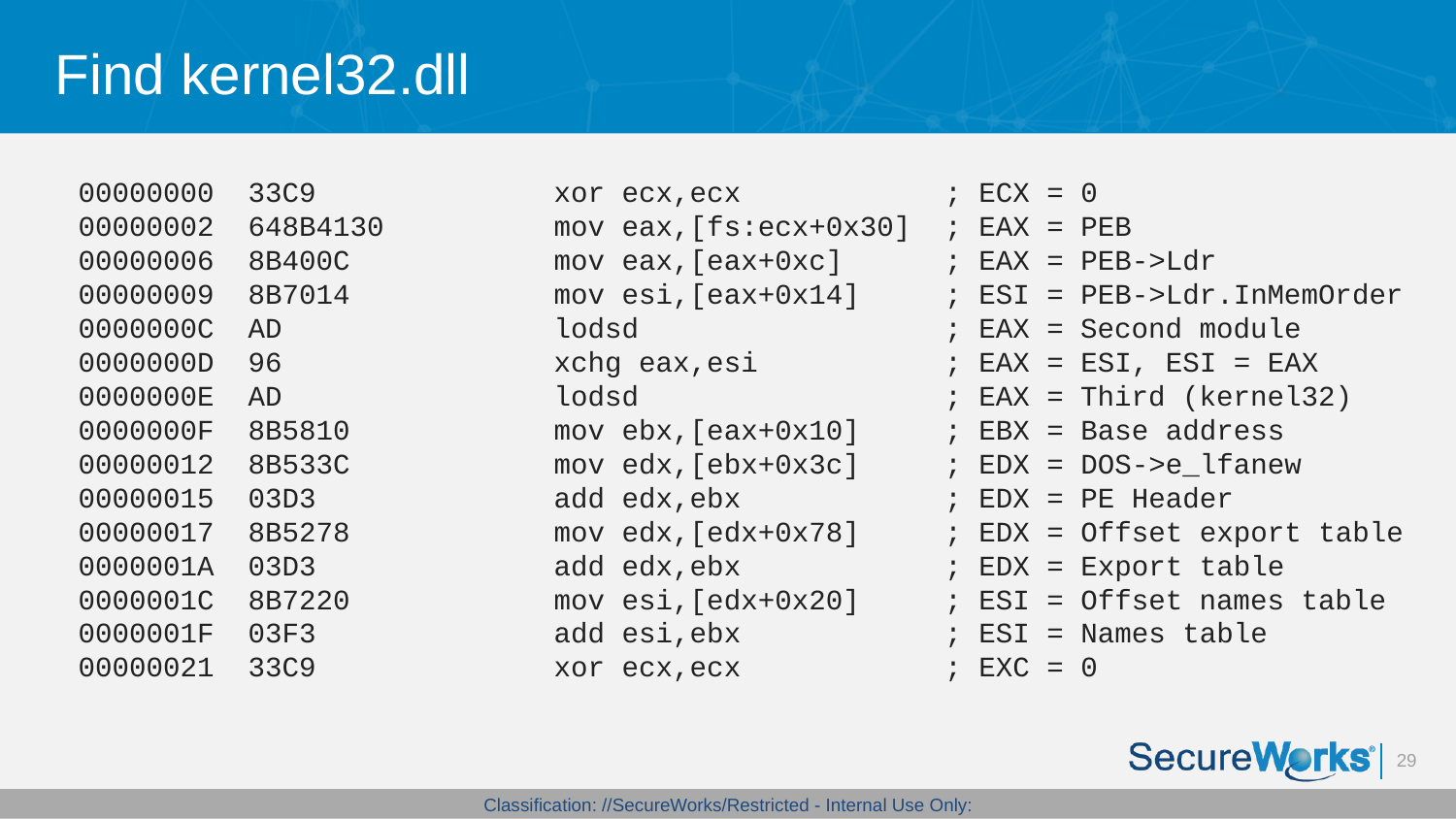

# Find kernel32.dll
00000000  33C9              xor ecx,ecx            ; ECX = 0
00000002  648B4130          mov eax,[fs:ecx+0x30]  ; EAX = PEB
00000006  8B400C            mov eax,[eax+0xc]      ; EAX = PEB->Ldr
00000009  8B7014            mov esi,[eax+0x14]     ; ESI = PEB->Ldr.InMemOrder
0000000C  AD                lodsd                  ; EAX = Second module
0000000D  96                xchg eax,esi           ; EAX = ESI, ESI = EAX
0000000E  AD                lodsd                  ; EAX = Third (kernel32)
0000000F  8B5810            mov ebx,[eax+0x10]     ; EBX = Base address
00000012  8B533C            mov edx,[ebx+0x3c]     ; EDX = DOS->e_lfanew
00000015  03D3              add edx,ebx            ; EDX = PE Header
00000017  8B5278            mov edx,[edx+0x78]     ; EDX = Offset export table
0000001A  03D3              add edx,ebx            ; EDX = Export table
0000001C  8B7220            mov esi,[edx+0x20]     ; ESI = Offset names table
0000001F  03F3              add esi,ebx            ; ESI = Names table
00000021  33C9              xor ecx,ecx            ; EXC = 0